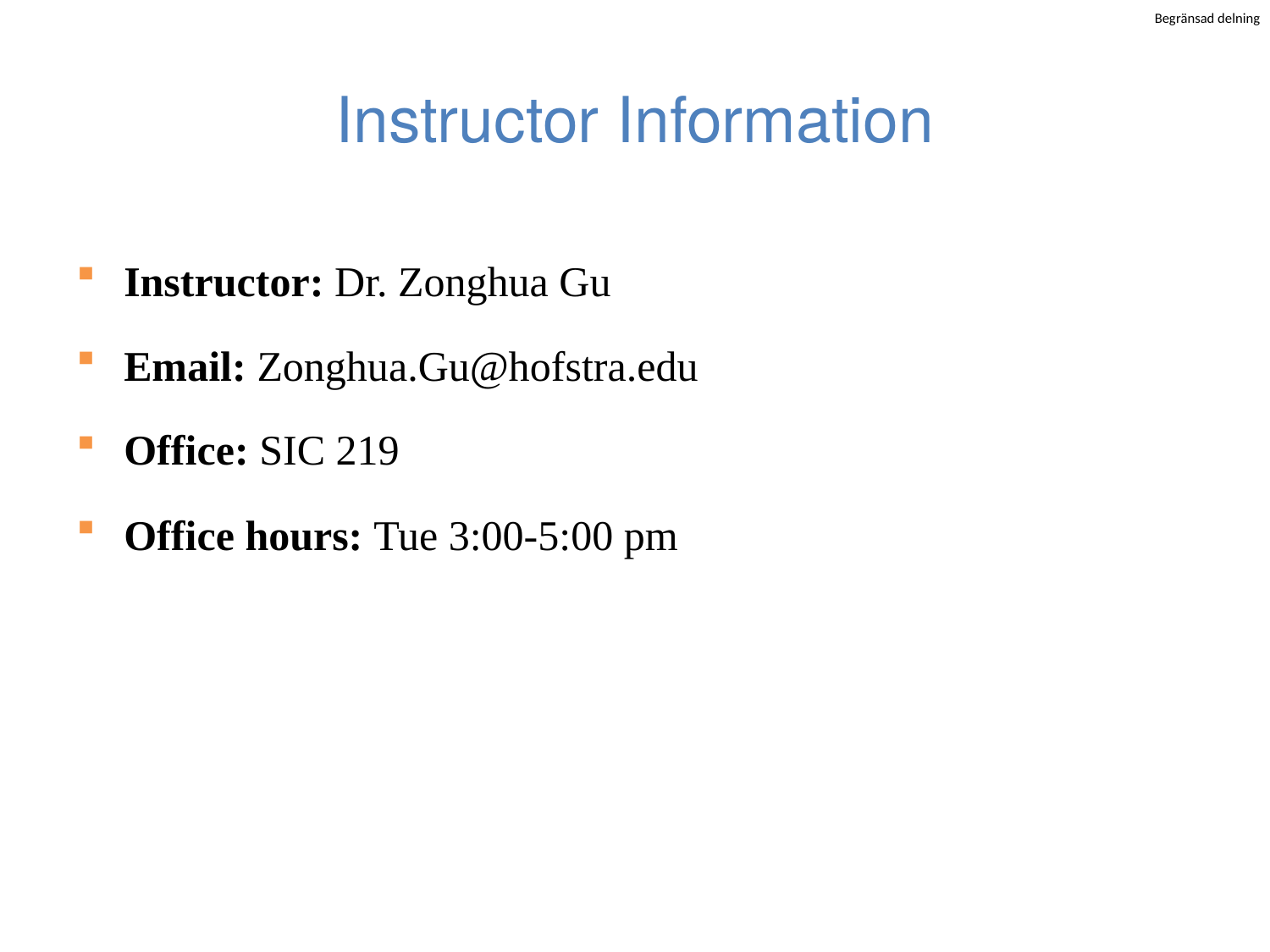

# Instructor Information
Instructor: Dr. Zonghua Gu
Email: Zonghua.Gu@hofstra.edu
Office: SIC 219
Office hours: Tue 3:00-5:00 pm